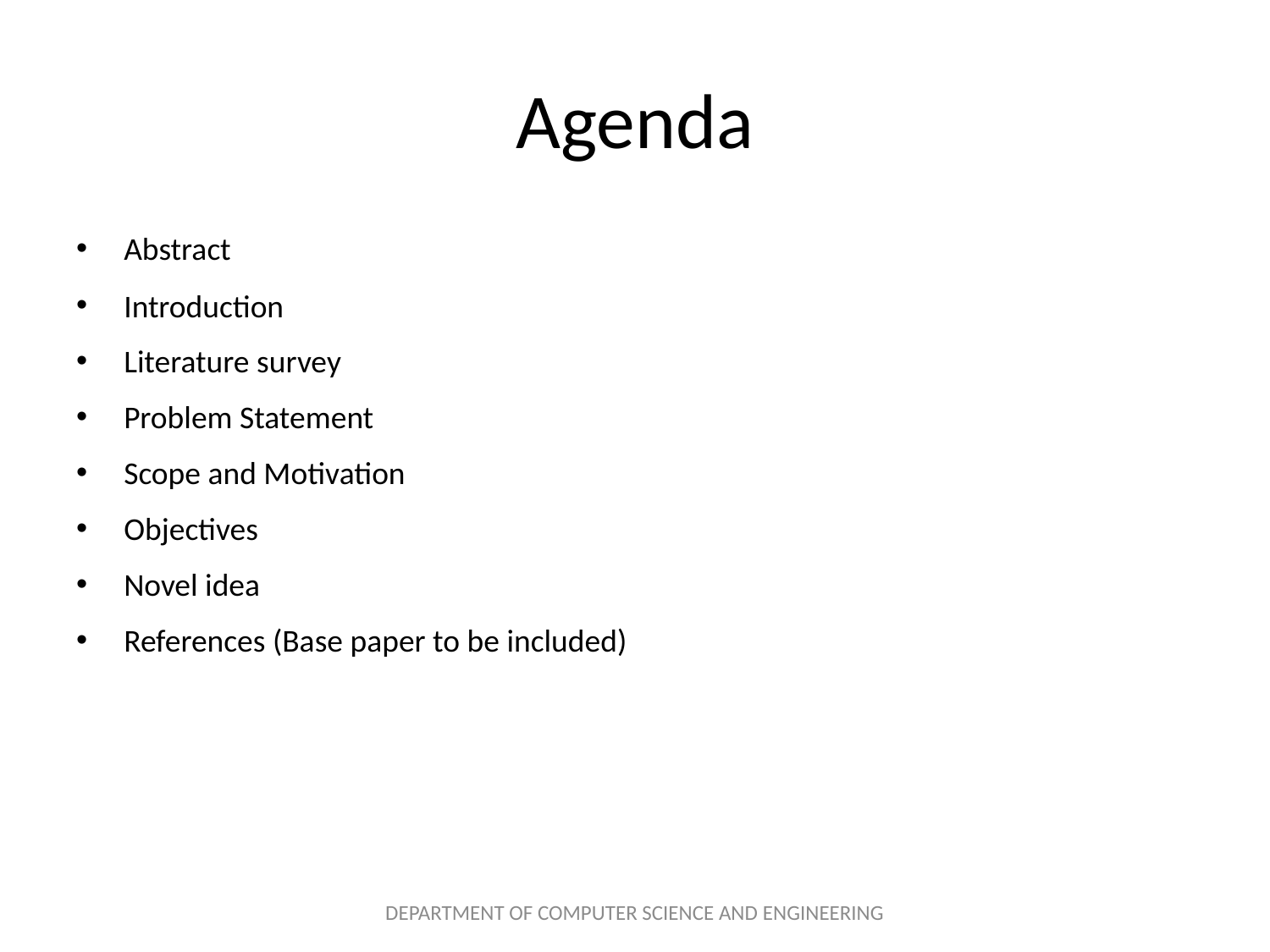

# Agenda
Abstract
Introduction
Literature survey
Problem Statement
Scope and Motivation
Objectives
Novel idea
References (Base paper to be included)

DEPARTMENT OF COMPUTER SCIENCE AND ENGINEERING